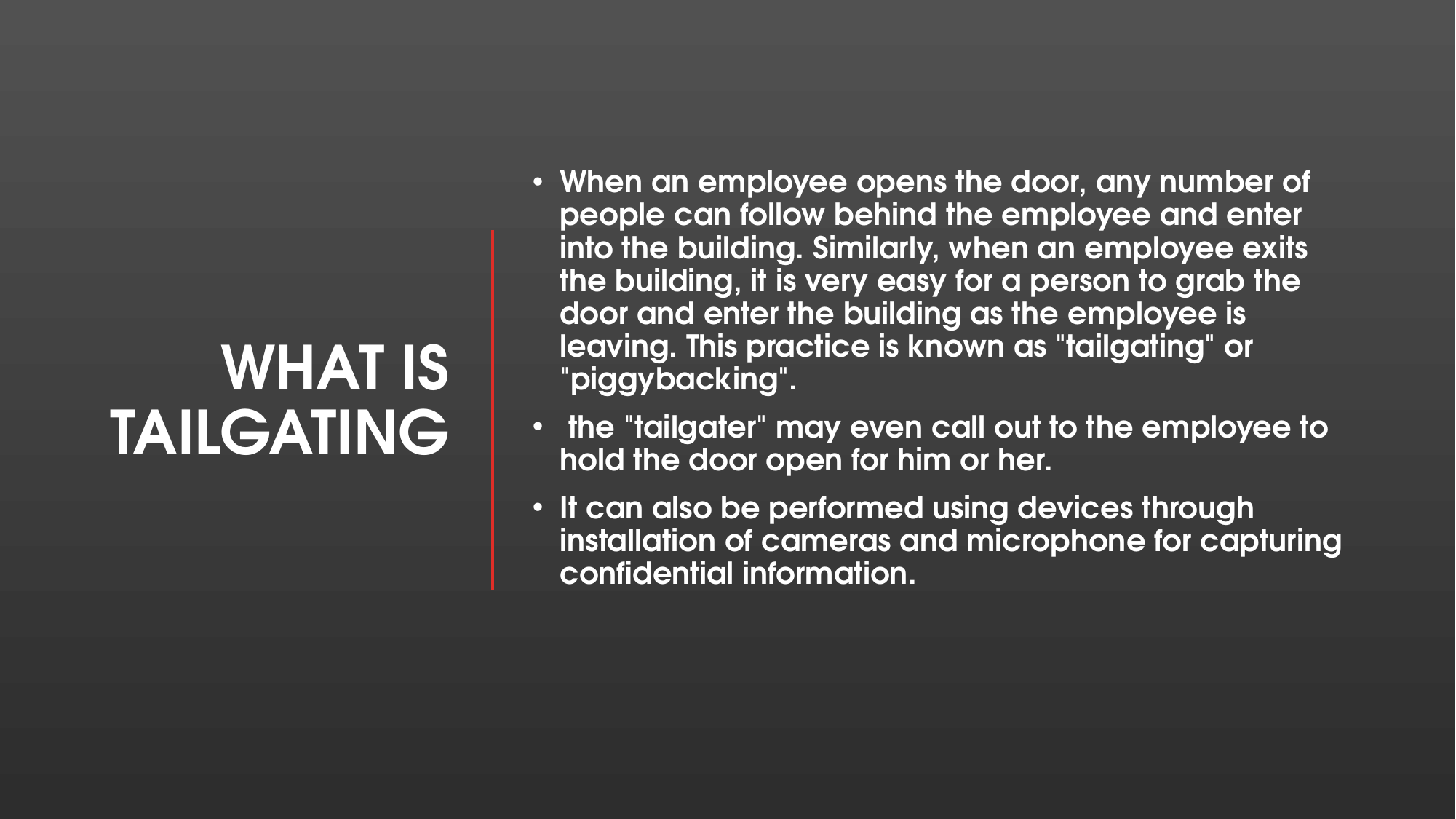

# What is Tailgating
When an employee opens the door, any number of people can follow behind the employee and enter into the building. Similarly, when an employee exits the building, it is very easy for a person to grab the door and enter the building as the employee is leaving. This practice is known as "tailgating" or "piggybacking".
 the "tailgater" may even call out to the employee to hold the door open for him or her.
It can also be performed using devices through installation of cameras and microphone for capturing confidential information.